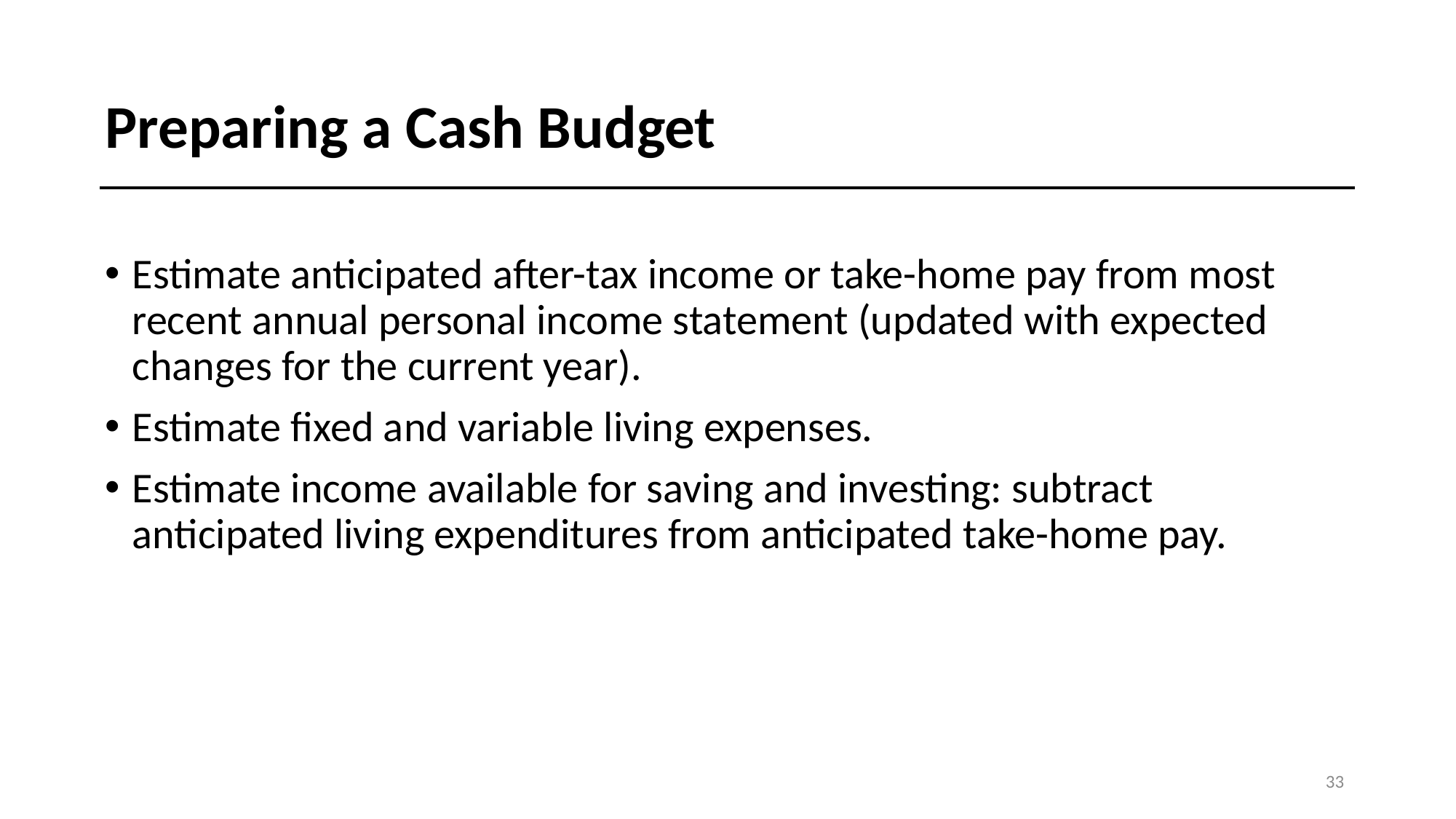

# Preparing a Cash Budget
Estimate anticipated after-tax income or take-home pay from most recent annual personal income statement (updated with expected changes for the current year).
Estimate fixed and variable living expenses.
Estimate income available for saving and investing: subtract anticipated living expenditures from anticipated take-home pay.
33